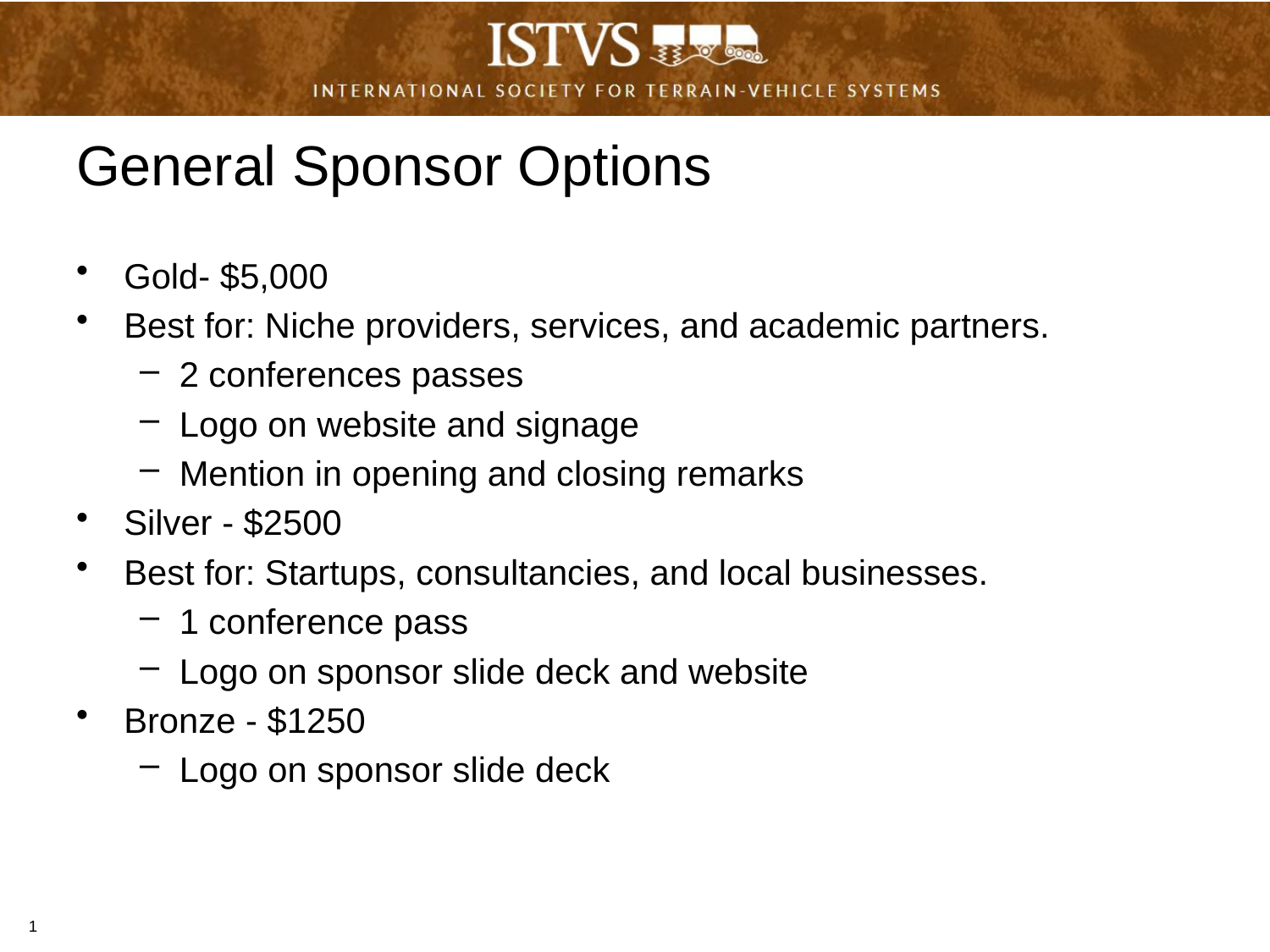

General Sponsor Options

Gold- $5,000
Best for: Niche providers, services, and academic partners.
2 conferences passes
Logo on website and signage
Mention in opening and closing remarks
Silver - $2500
Best for: Startups, consultancies, and local businesses.
1 conference pass
Logo on sponsor slide deck and website
Bronze - $1250
Logo on sponsor slide deck